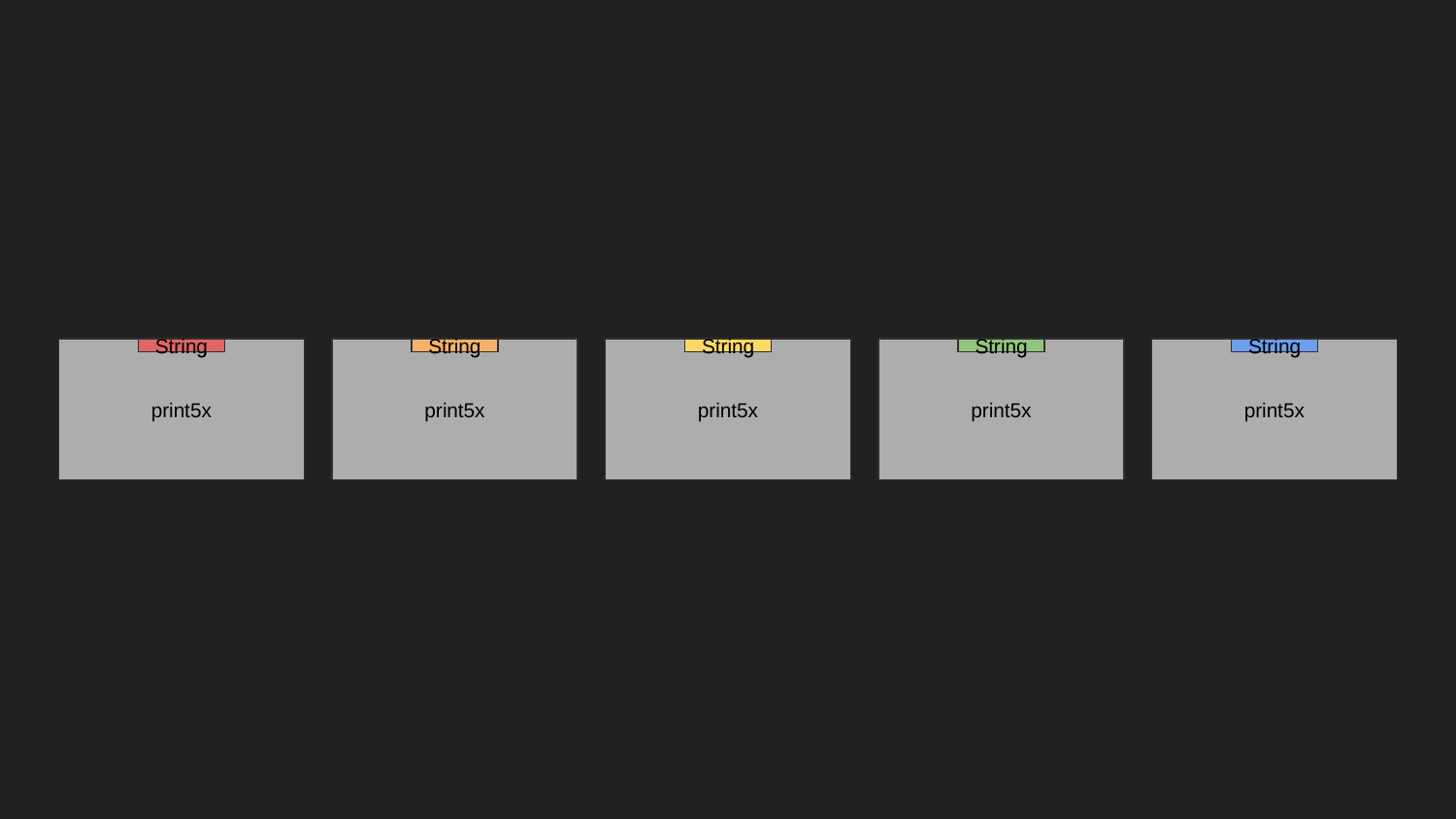

String
String
String
String
String
print5x
String
print5x
String
print5x
String
print5x
String
print5x
String